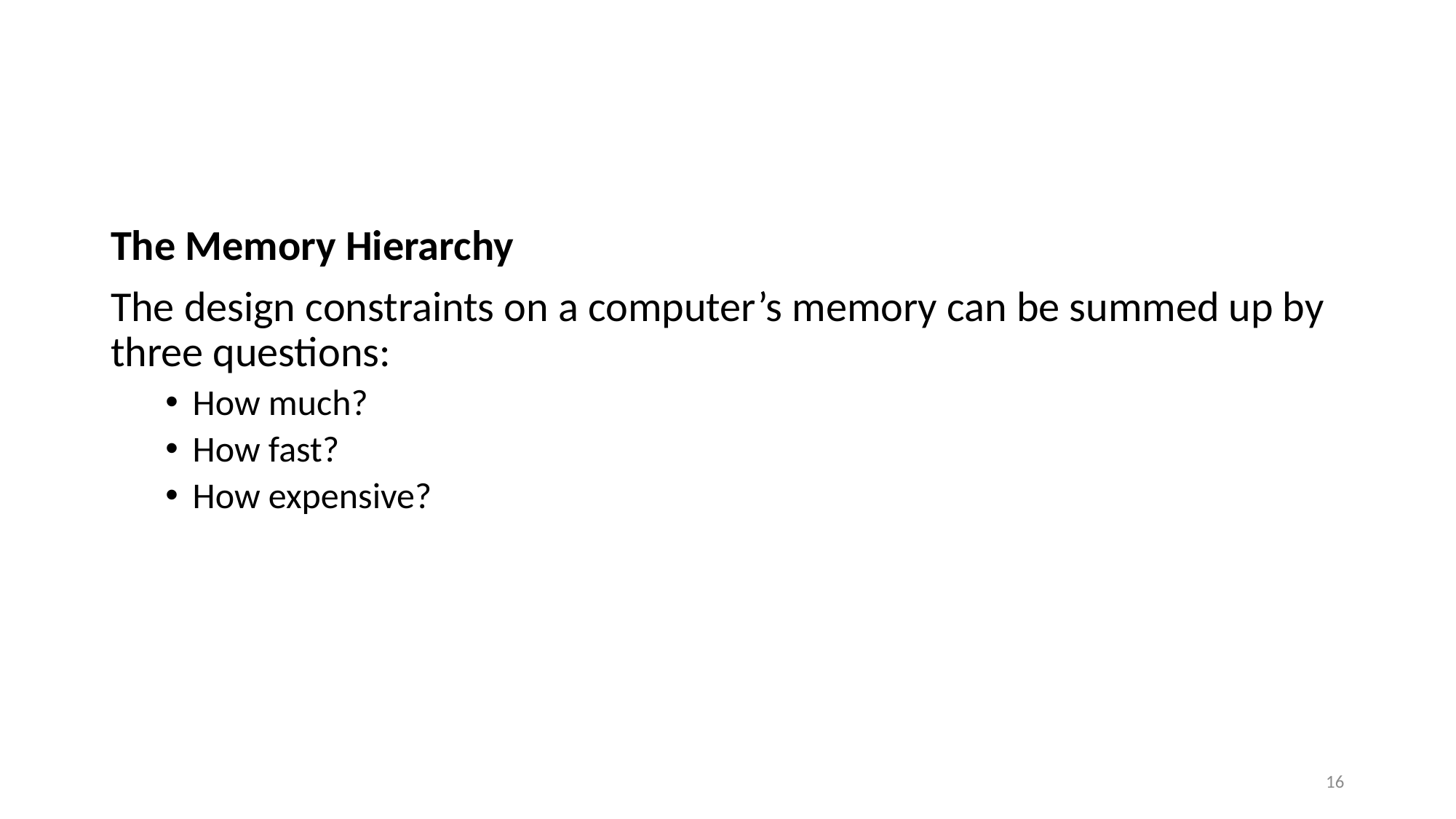

The Memory Hierarchy
The design constraints on a computer’s memory can be summed up by three questions:
How much?
How fast?
How expensive?
16